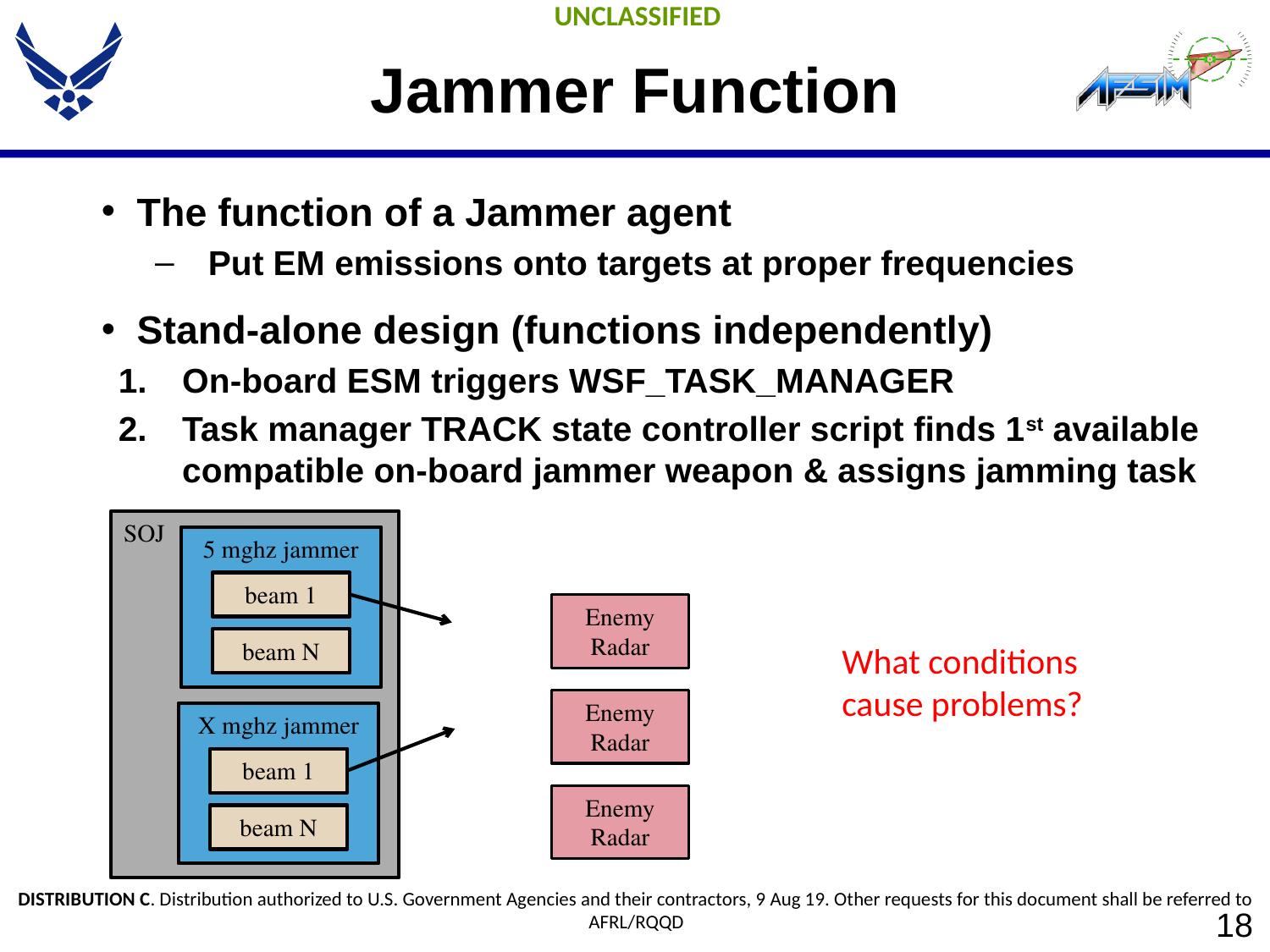

# Jammer Function
The function of a Jammer agent
Put EM emissions onto targets at proper frequencies
Stand-alone design (functions independently)
On-board ESM triggers WSF_TASK_MANAGER
Task manager TRACK state controller script finds 1st available compatible on-board jammer weapon & assigns jamming task
SOJ
5 mghz jammer
beam 1
Enemy Radar
beam N
What conditions cause problems?
Enemy Radar
X mghz jammer
beam 1
Enemy Radar
beam N